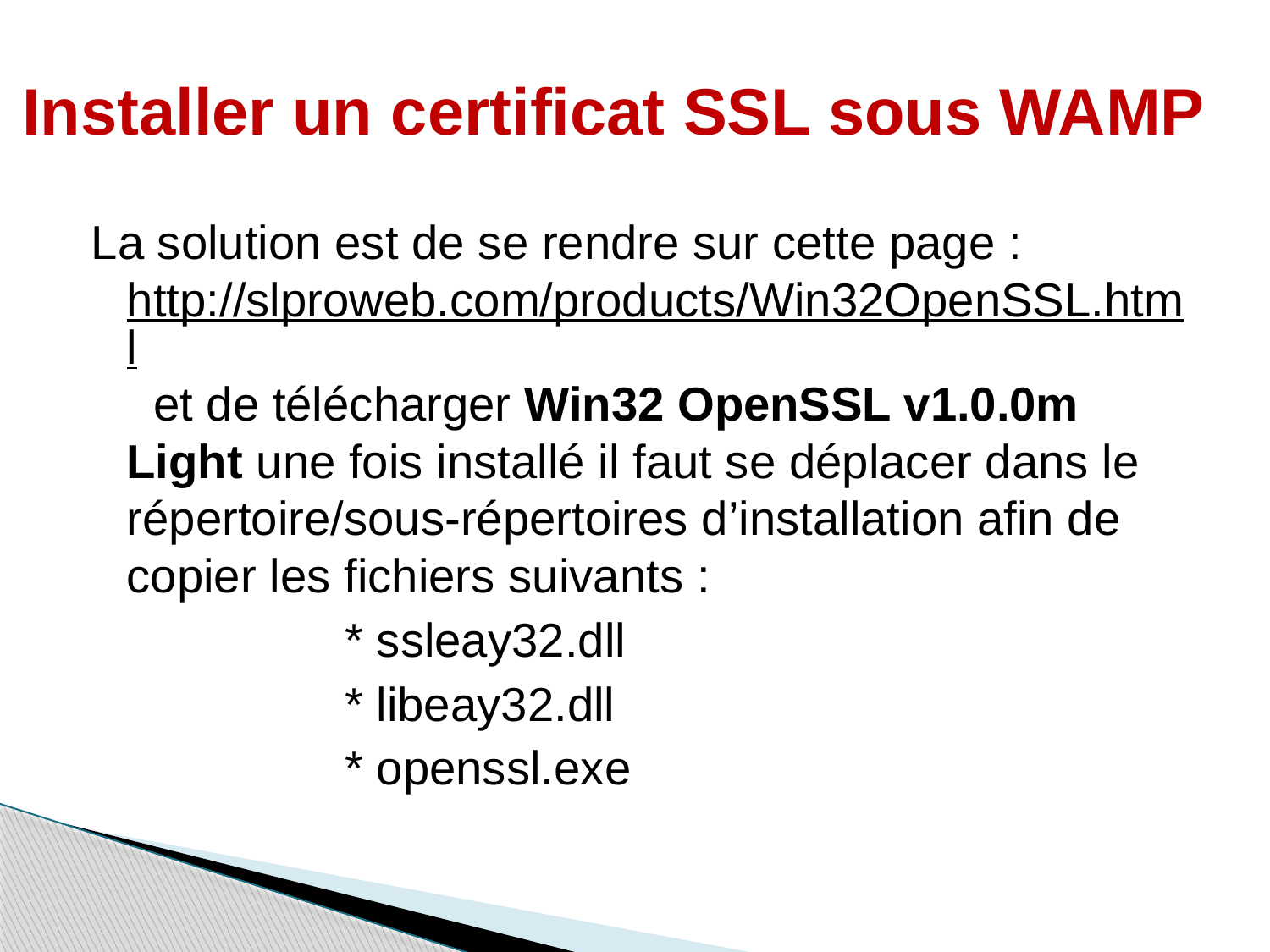

# Installer un certificat SSL sous WAMP
La solution est de se rendre sur cette page : http://slproweb.com/products/Win32OpenSSL.html  et de télécharger Win32 OpenSSL v1.0.0m Light une fois installé il faut se déplacer dans le répertoire/sous-répertoires d’installation afin de copier les fichiers suivants :
                   * ssleay32.dll
                   * libeay32.dll
                   * openssl.exe